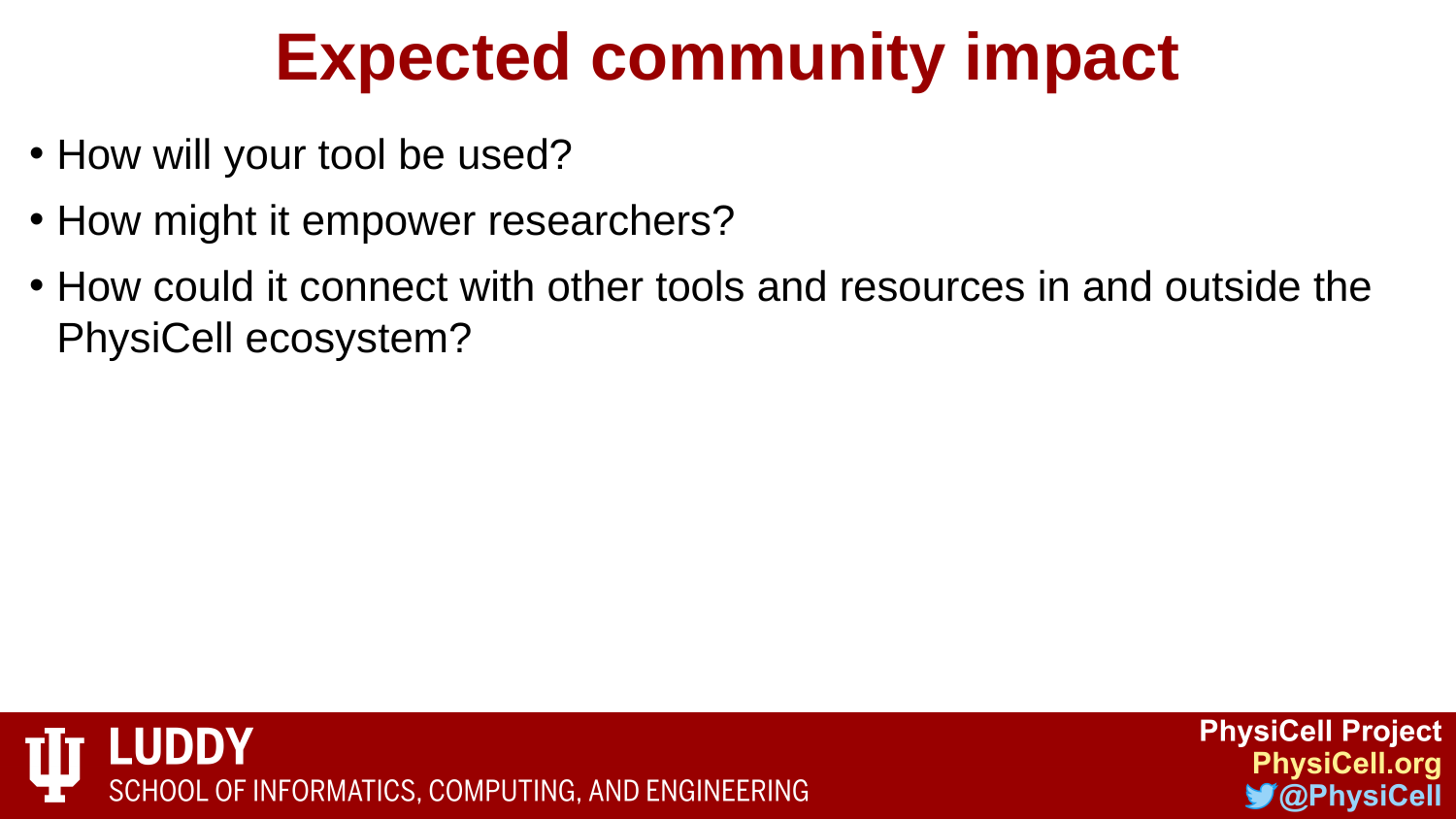

# Expected community impact
How will your tool be used?
How might it empower researchers?
How could it connect with other tools and resources in and outside the PhysiCell ecosystem?